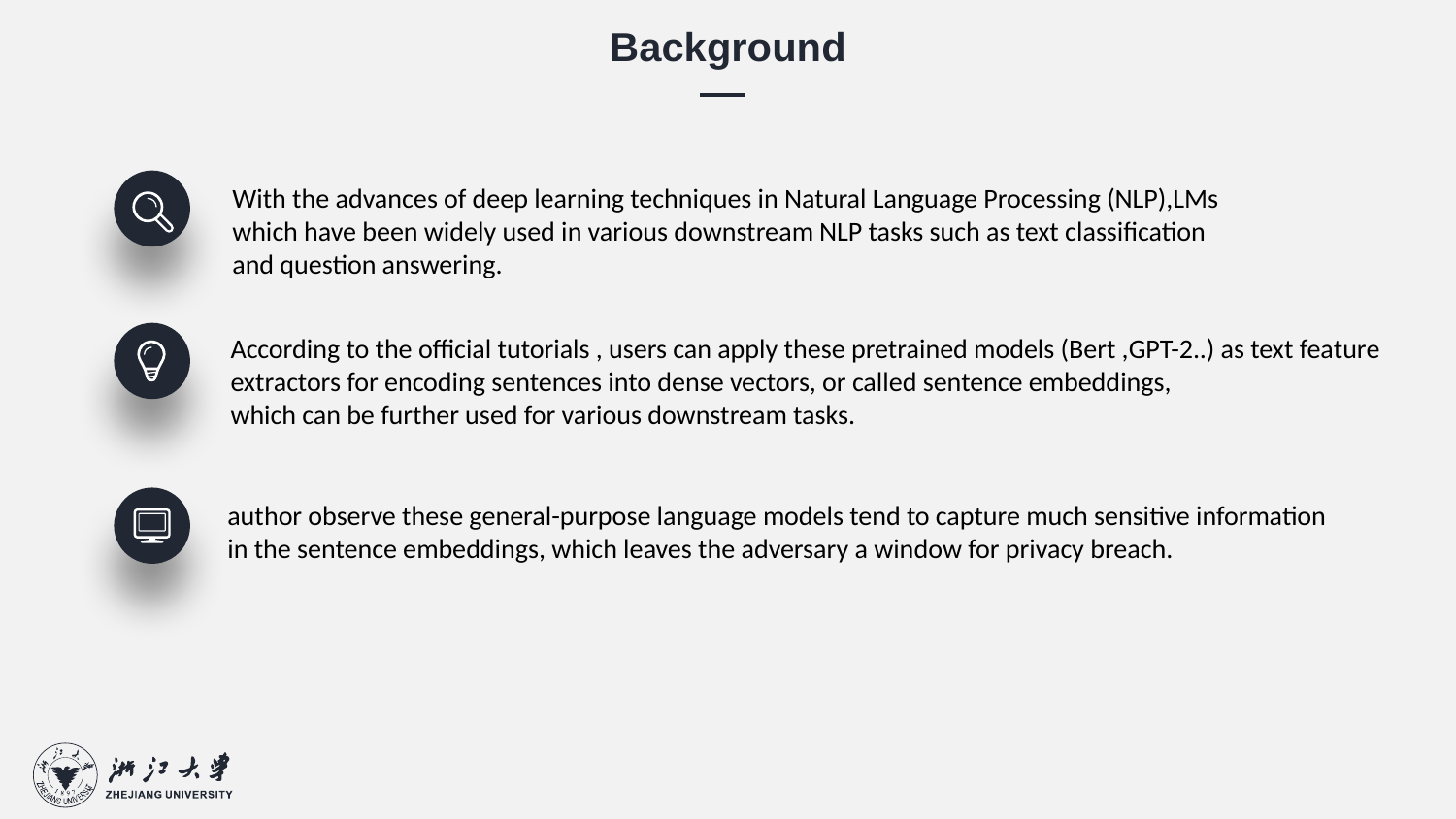

Background

With the advances of deep learning techniques in Natural Language Processing (NLP),LMs
which have been widely used in various downstream NLP tasks such as text classification
and question answering.

According to the official tutorials , users can apply these pretrained models (Bert ,GPT-2..) as text feature
extractors for encoding sentences into dense vectors, or called sentence embeddings,
which can be further used for various downstream tasks.

author observe these general-purpose language models tend to capture much sensitive information
in the sentence embeddings, which leaves the adversary a window for privacy breach.

4